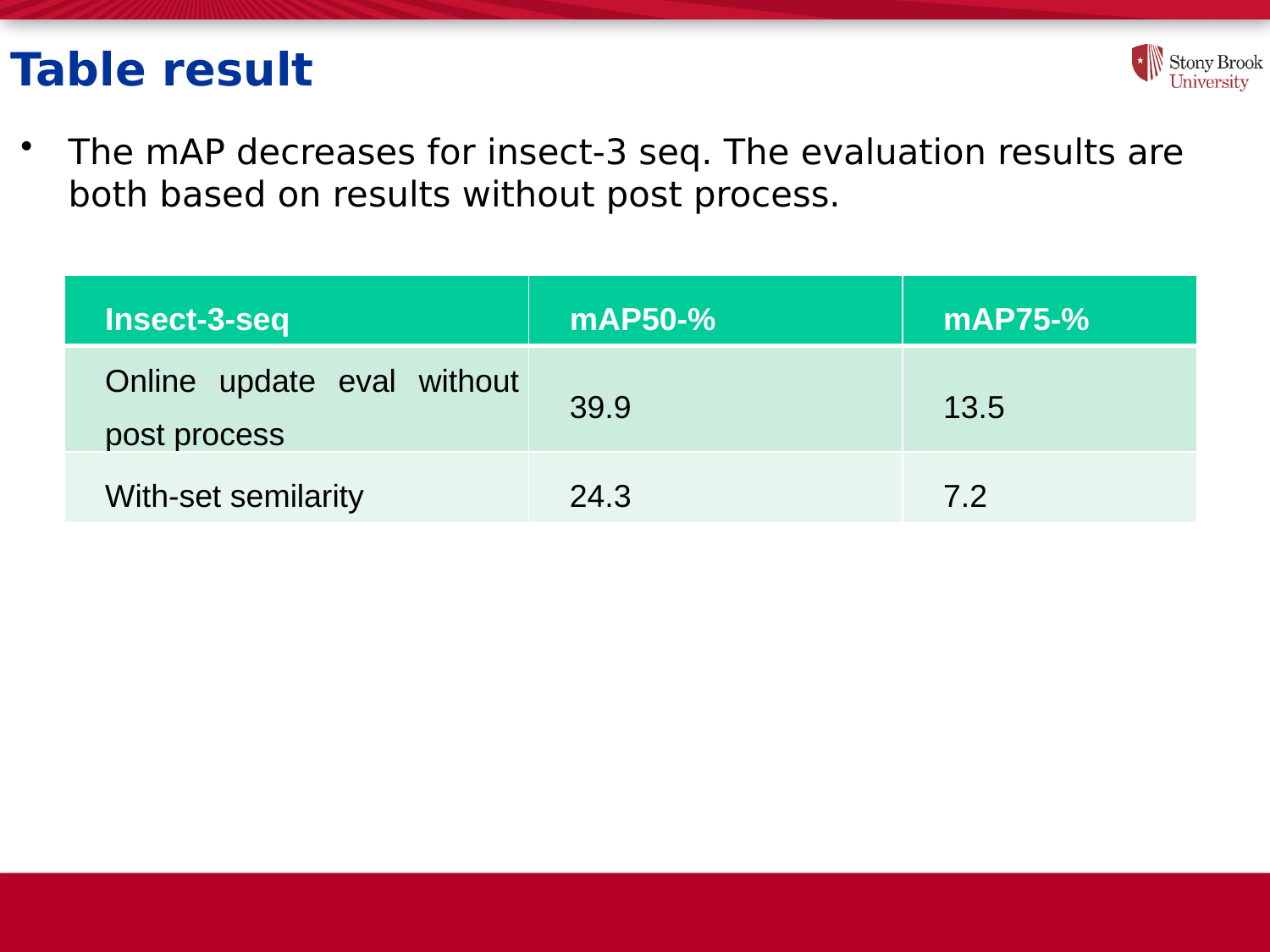

# Table result
The mAP decreases for insect-3 seq. The evaluation results are both based on results without post process.

| Insect-3-seq | mAP50-% | mAP75-% |
| --- | --- | --- |
| Online update eval without post process | 39.9 | 13.5 |
| With-set semilarity | 24.3 | 7.2 |